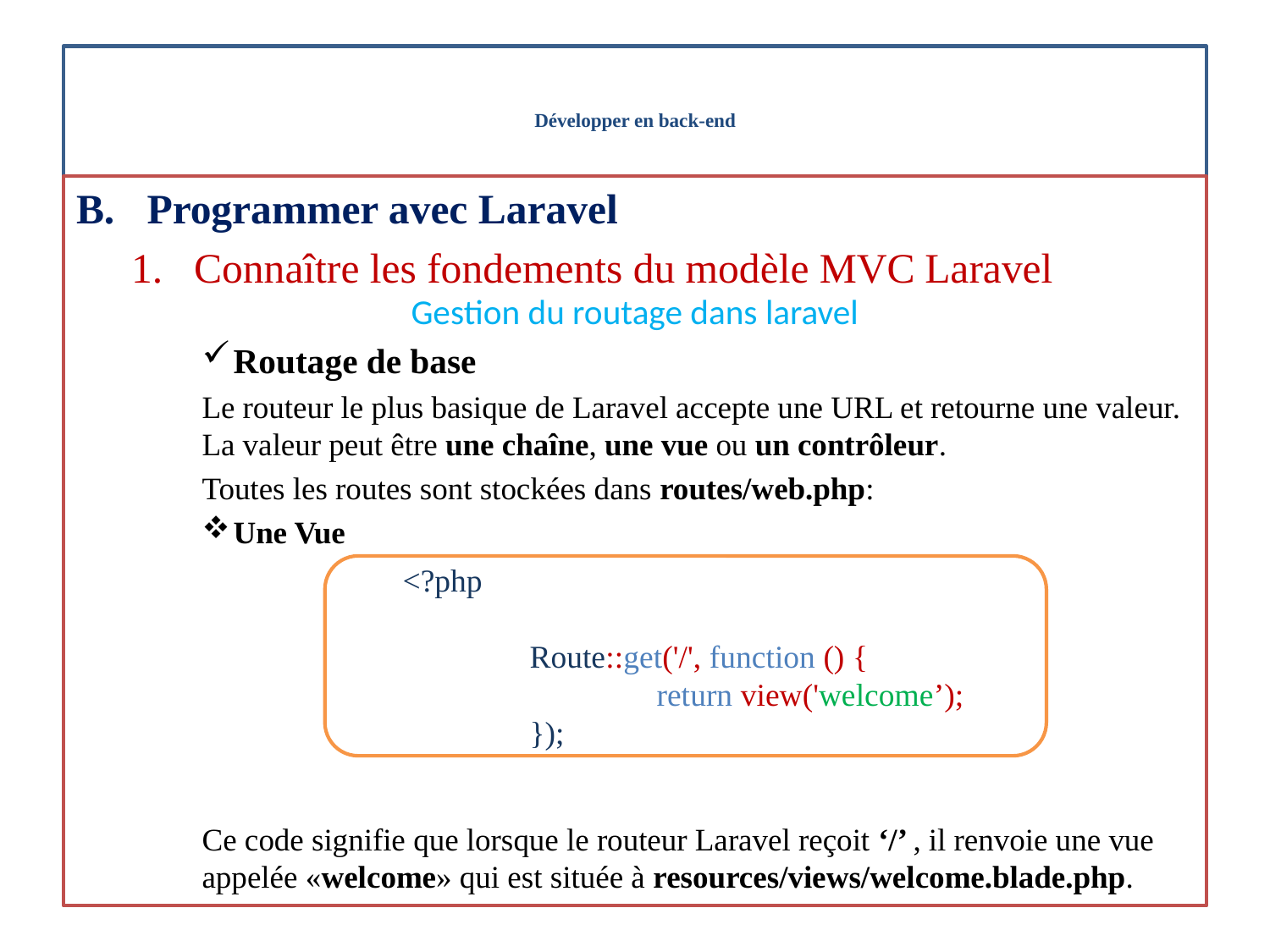

# Développer en back-end
Programmer avec Laravel
Connaître les fondements du modèle MVC Laravel
Gestion du routage dans laravel
Routage de base
Le routeur le plus basique de Laravel accepte une URL et retourne une valeur. La valeur peut être une chaîne, une vue ou un contrôleur.
Toutes les routes sont stockées dans routes/web.php:
Une Vue

Ce code signifie que lorsque le routeur Laravel reçoit ‘/’ , il renvoie une vue appelée «welcome» qui est située à resources/views/welcome.blade.php.

<?php

	Route::get('/', function () {
	 	return view('welcome’);
	});